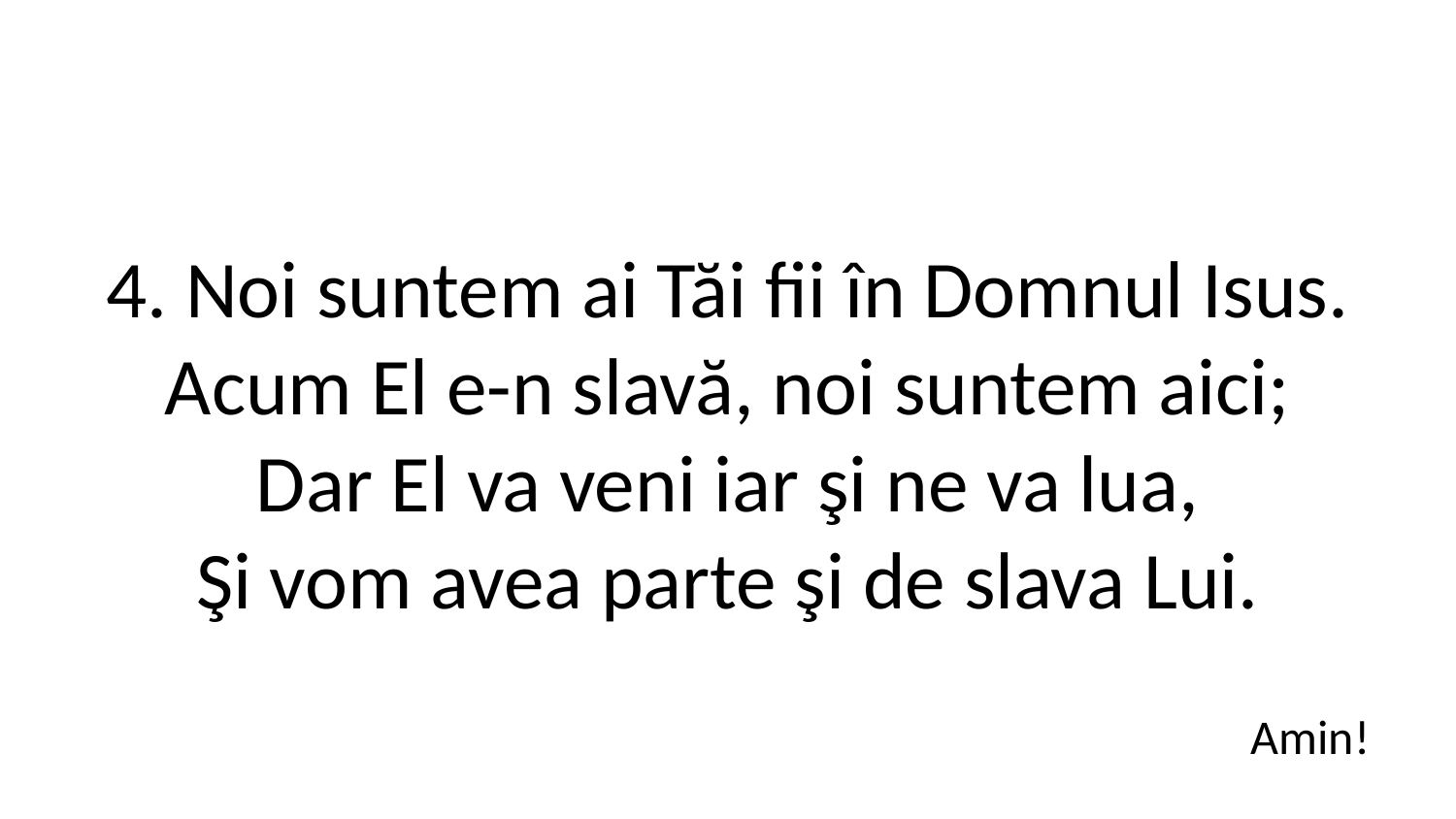

4. Noi suntem ai Tăi fii în Domnul Isus.
Acum El e-n slavă, noi suntem aici;
Dar El va veni iar şi ne va lua,
Şi vom avea parte şi de slava Lui.

Amin!